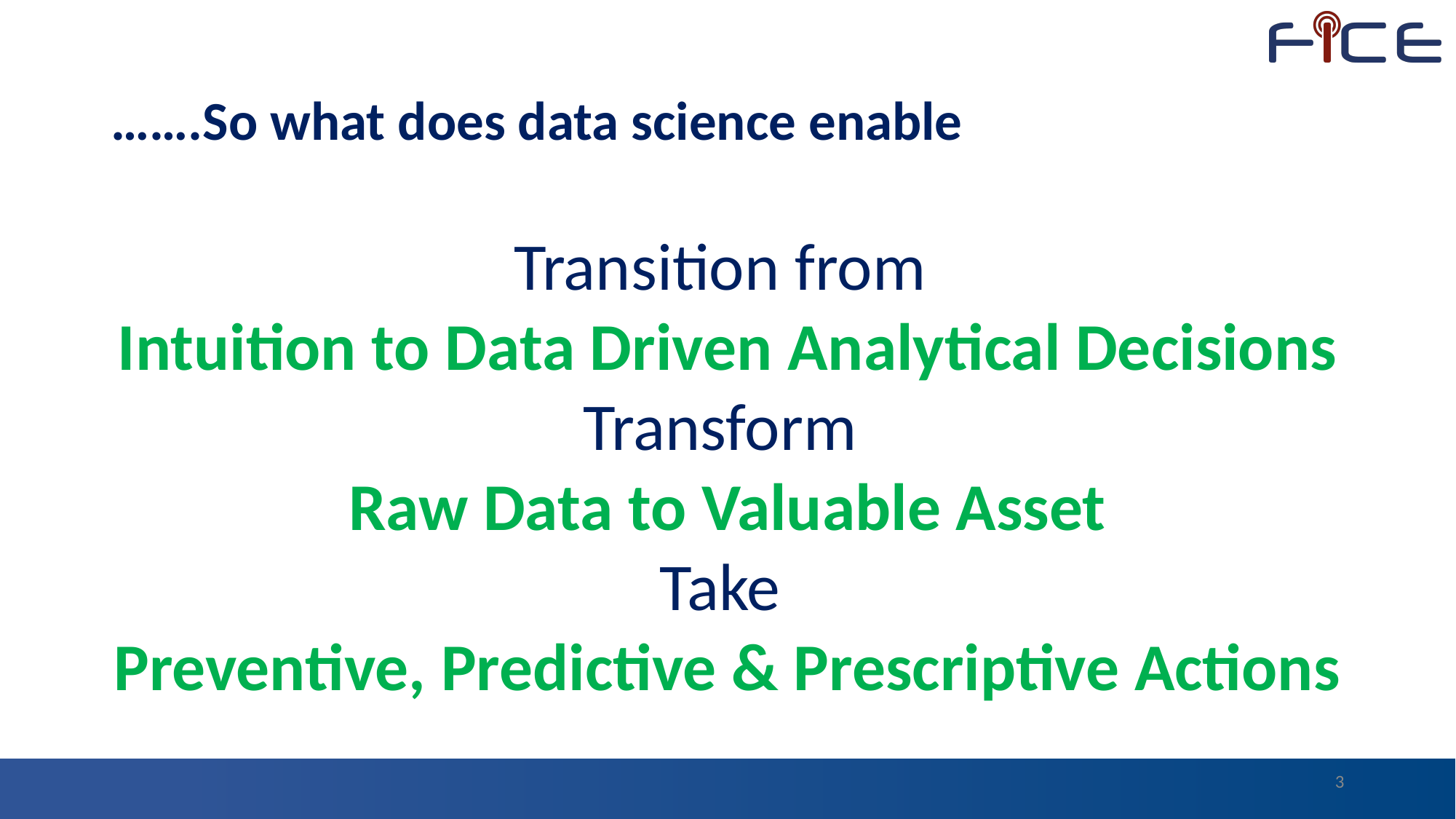

# …….So what does data science enable
Transition from
Intuition to Data Driven Analytical Decisions
Transform
Raw Data to Valuable Asset
Take
Preventive, Predictive & Prescriptive Actions

3